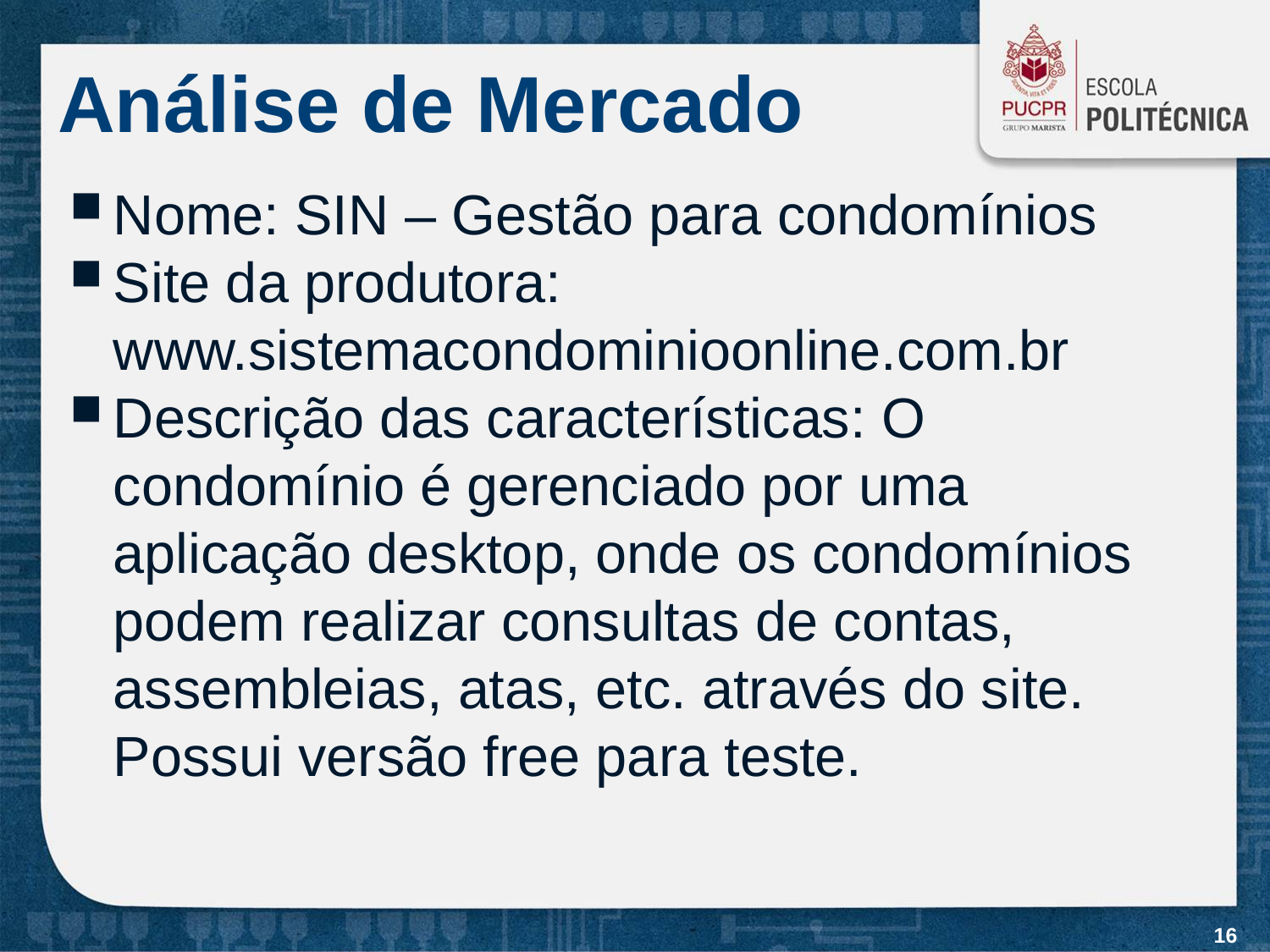

# Análise de Mercado
Nome: SIN – Gestão para condomínios
Site da produtora: www.sistemacondominioonline.com.br
Descrição das características: O condomínio é gerenciado por uma aplicação desktop, onde os condomínios podem realizar consultas de contas, assembleias, atas, etc. através do site. Possui versão free para teste.

16